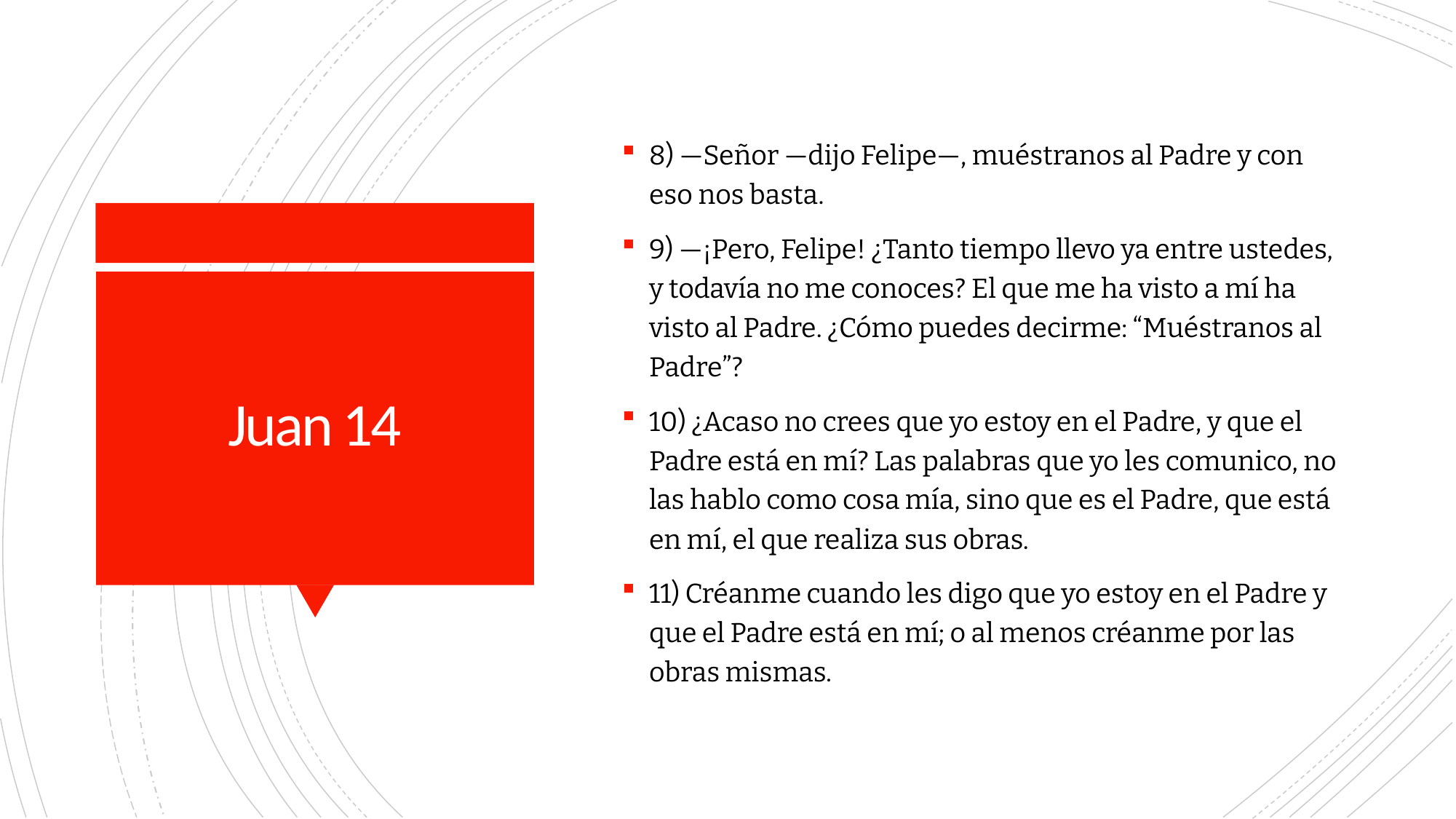

8) —Señor —dijo Felipe—, muéstranos al Padre y con eso nos basta.
9) —¡Pero, Felipe! ¿Tanto tiempo llevo ya entre ustedes, y todavía no me conoces? El que me ha visto a mí ha visto al Padre. ¿Cómo puedes decirme: “Muéstranos al Padre”?
10) ¿Acaso no crees que yo estoy en el Padre, y que el Padre está en mí? Las palabras que yo les comunico, no las hablo como cosa mía, sino que es el Padre, que está en mí, el que realiza sus obras.
11) Créanme cuando les digo que yo estoy en el Padre y que el Padre está en mí; o al menos créanme por las obras mismas.
# Juan 14